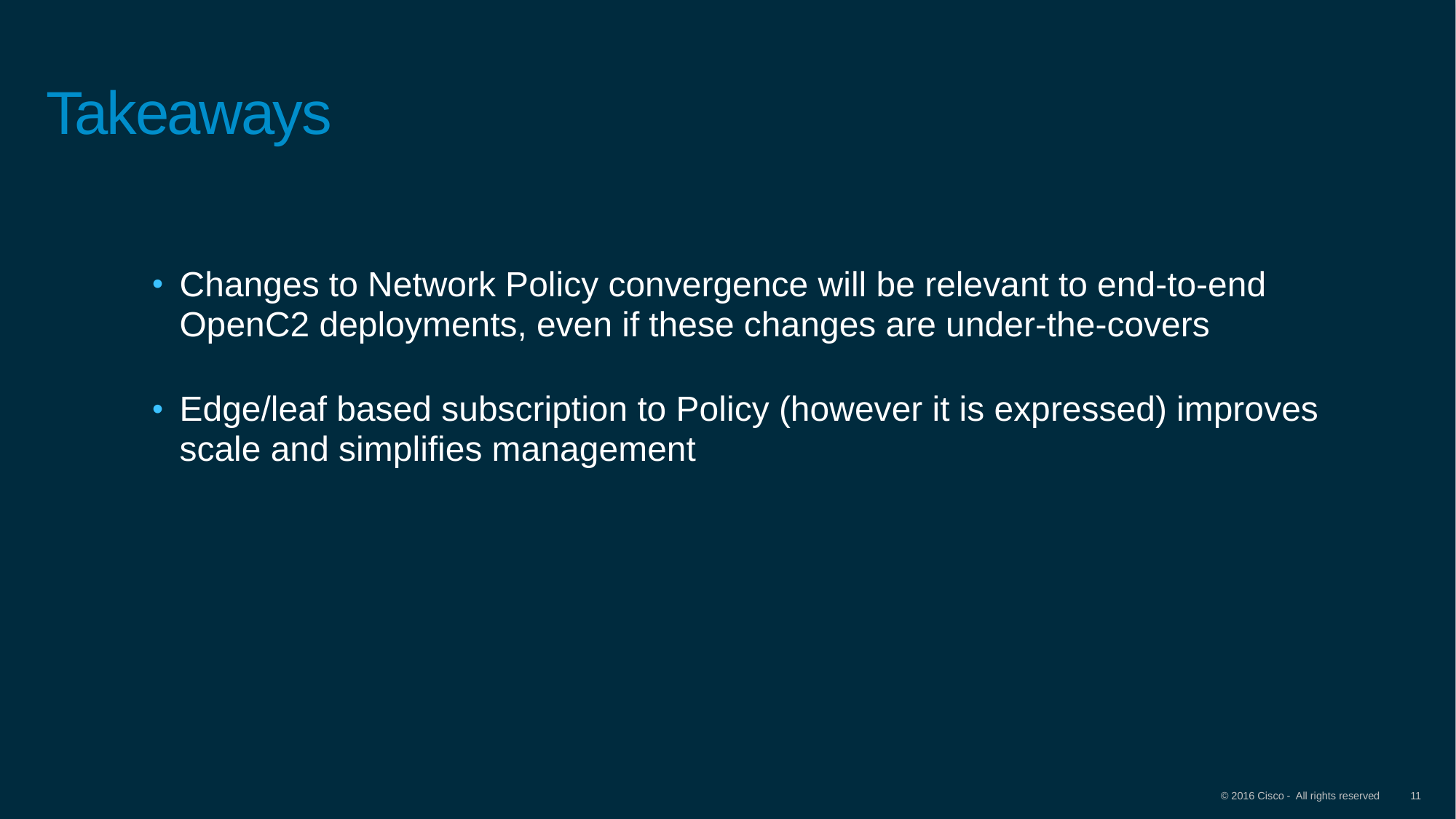

# Takeaways
Changes to Network Policy convergence will be relevant to end-to-end OpenC2 deployments, even if these changes are under-the-covers
Edge/leaf based subscription to Policy (however it is expressed) improves scale and simplifies management